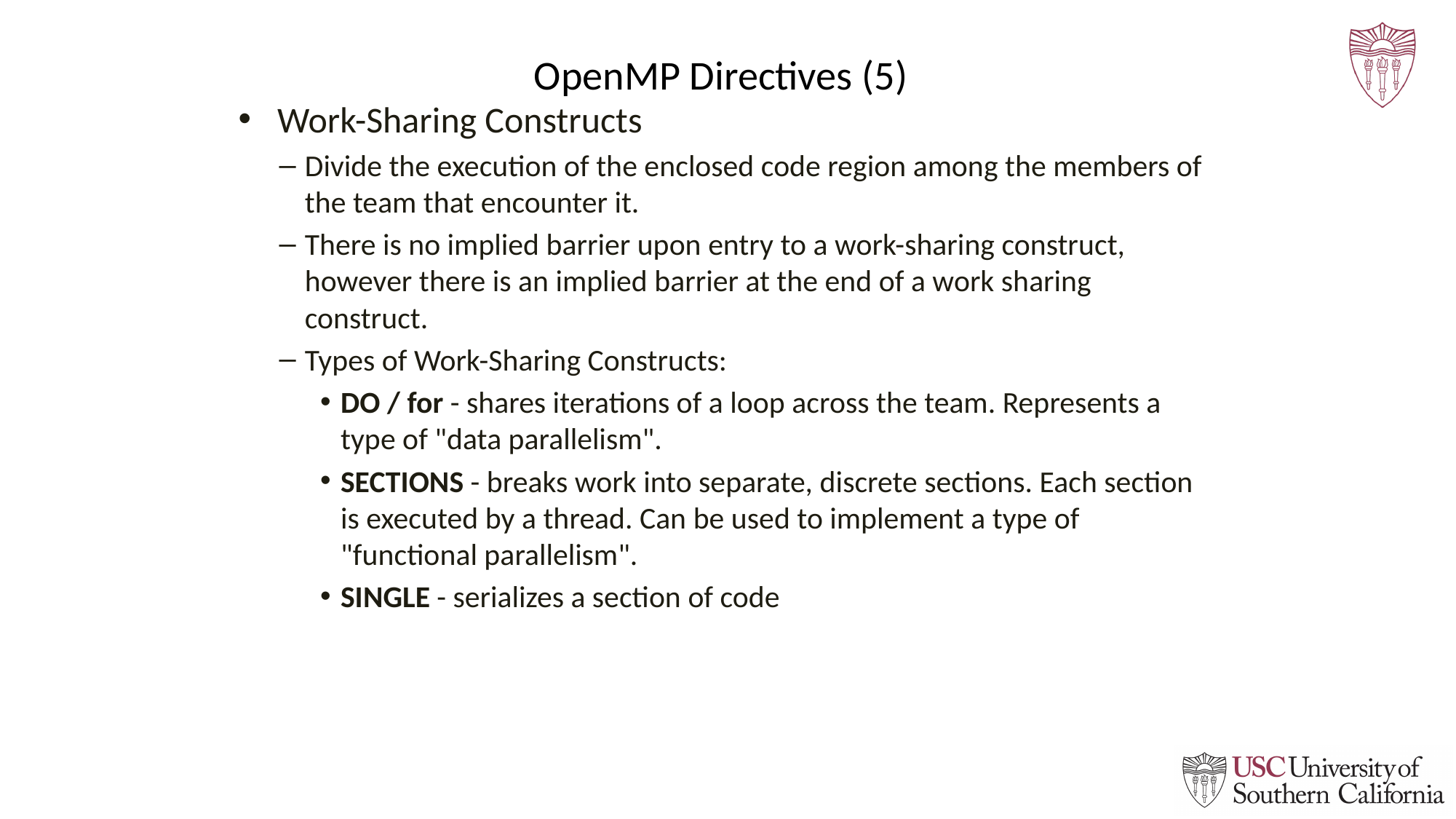

# OpenMP Directives (5)
 Work-Sharing Constructs
Divide the execution of the enclosed code region among the members of the team that encounter it.
There is no implied barrier upon entry to a work-sharing construct, however there is an implied barrier at the end of a work sharing construct.
Types of Work-Sharing Constructs:
DO / for - shares iterations of a loop across the team. Represents a type of "data parallelism".
SECTIONS - breaks work into separate, discrete sections. Each section is executed by a thread. Can be used to implement a type of "functional parallelism".
SINGLE - serializes a section of code